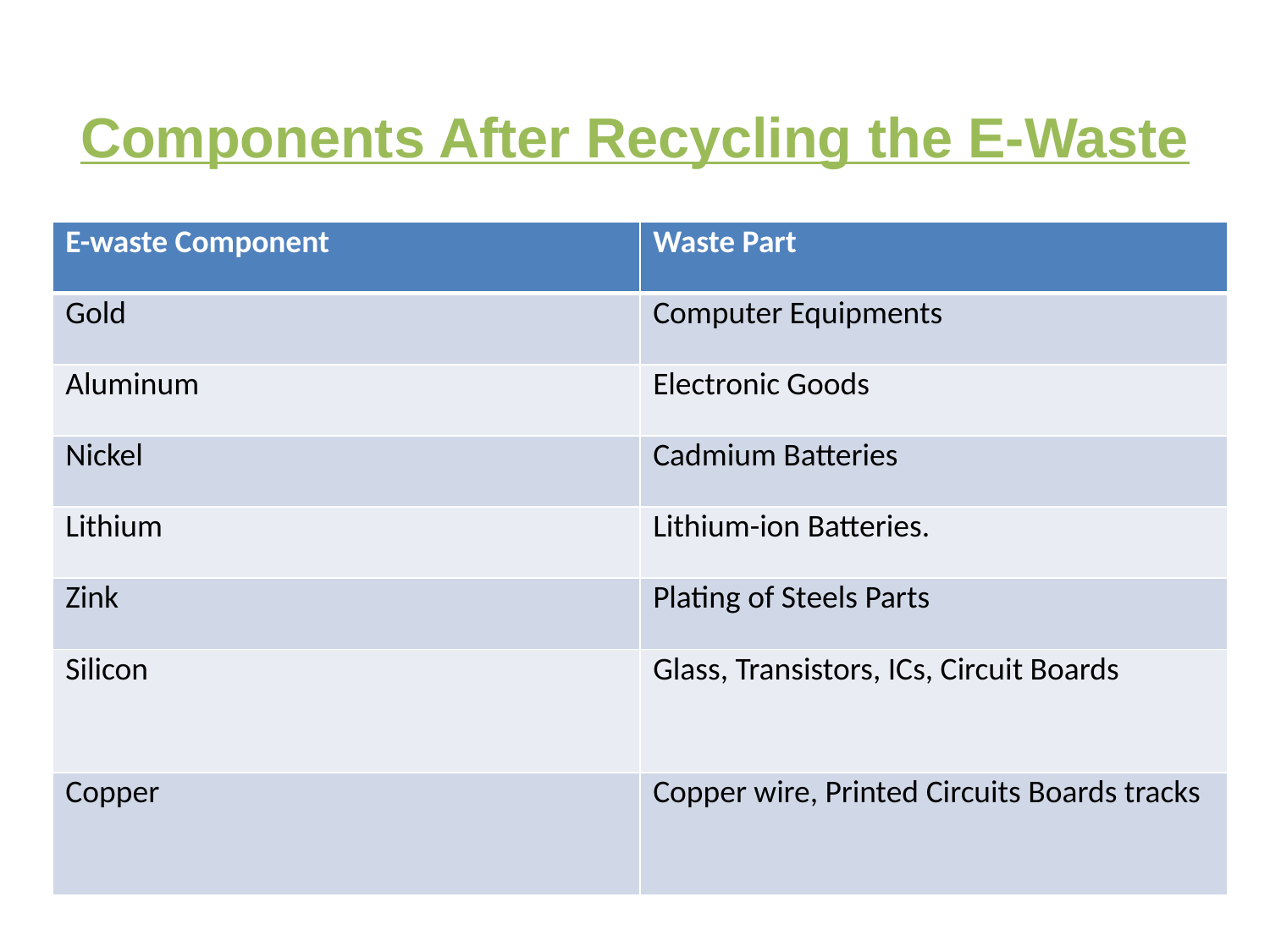

Components After Recycling the E-Waste

| E-waste Component | Waste Part |
| --- | --- |
| Gold | Computer Equipments |
| Aluminum | Electronic Goods |
| Nickel | Cadmium Batteries |
| Lithium | Lithium-ion Batteries. |
| Zink | Plating of Steels Parts |
| Silicon | Glass, Transistors, ICs, Circuit Boards |
| Copper | Copper wire, Printed Circuits Boards tracks |